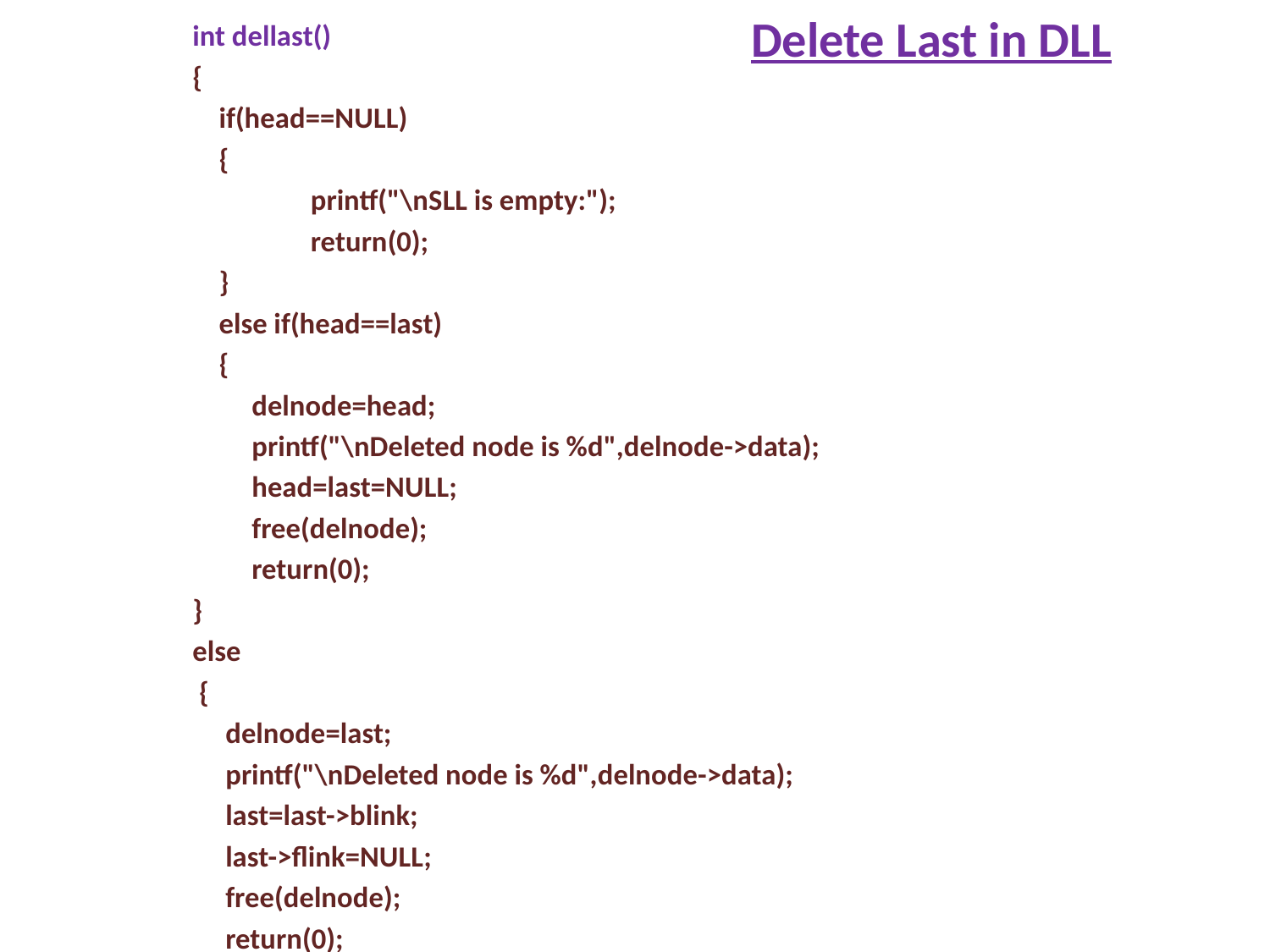

# Delete Last in DLL
int dellast()
{
    if(head==NULL)
    {
                  printf("\nSLL is empty:");
                  return(0);
    }
    else if(head==last)
    {
         delnode=head;
         printf("\nDeleted node is %d",delnode->data);
         head=last=NULL;
         free(delnode);
         return(0);
}
else
 {
     delnode=last;
     printf("\nDeleted node is %d",delnode->data);
     last=last->blink;
     last->flink=NULL;
     free(delnode);
     return(0);
}
}